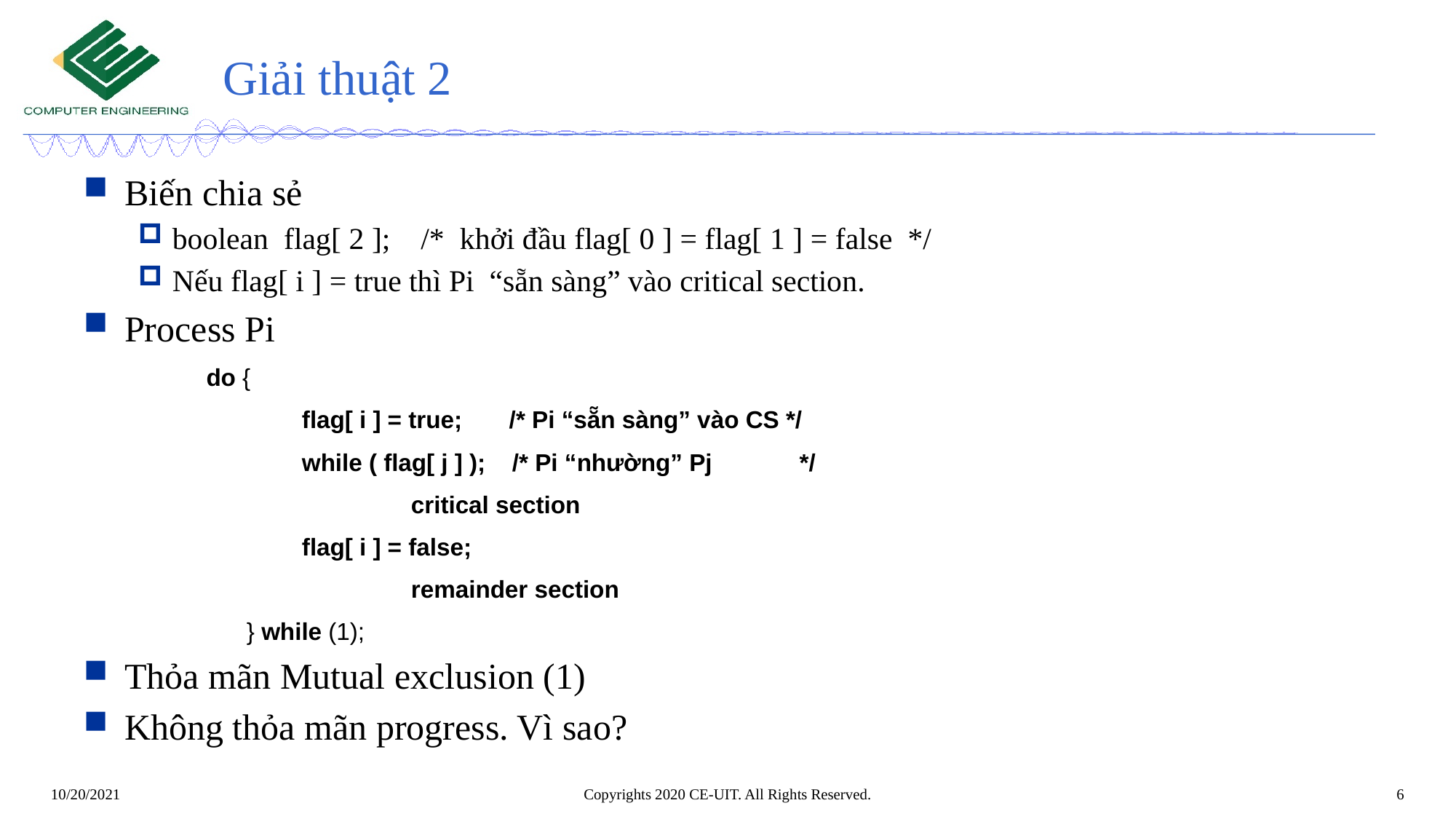

# Giải thuật 2
Biến chia sẻ
boolean  flag[ 2 ];    /*  khởi đầu flag[ 0 ] = flag[ 1 ] = false  */
Nếu flag[ i ] = true thì Pi  “sẵn sàng” vào critical section.
Process Pi
	  do {
		flag[ i ] = true;       /* Pi “sẵn sàng” vào CS */
		while ( flag[ j ] );    /* Pi “nhường” Pj             */
			critical section
		flag[ i ] = false;
			remainder section
	        } while (1);
Thỏa mãn Mutual exclusion (1)
Không thỏa mãn progress. Vì sao?
Copyrights 2020 CE-UIT. All Rights Reserved.
6
10/20/2021